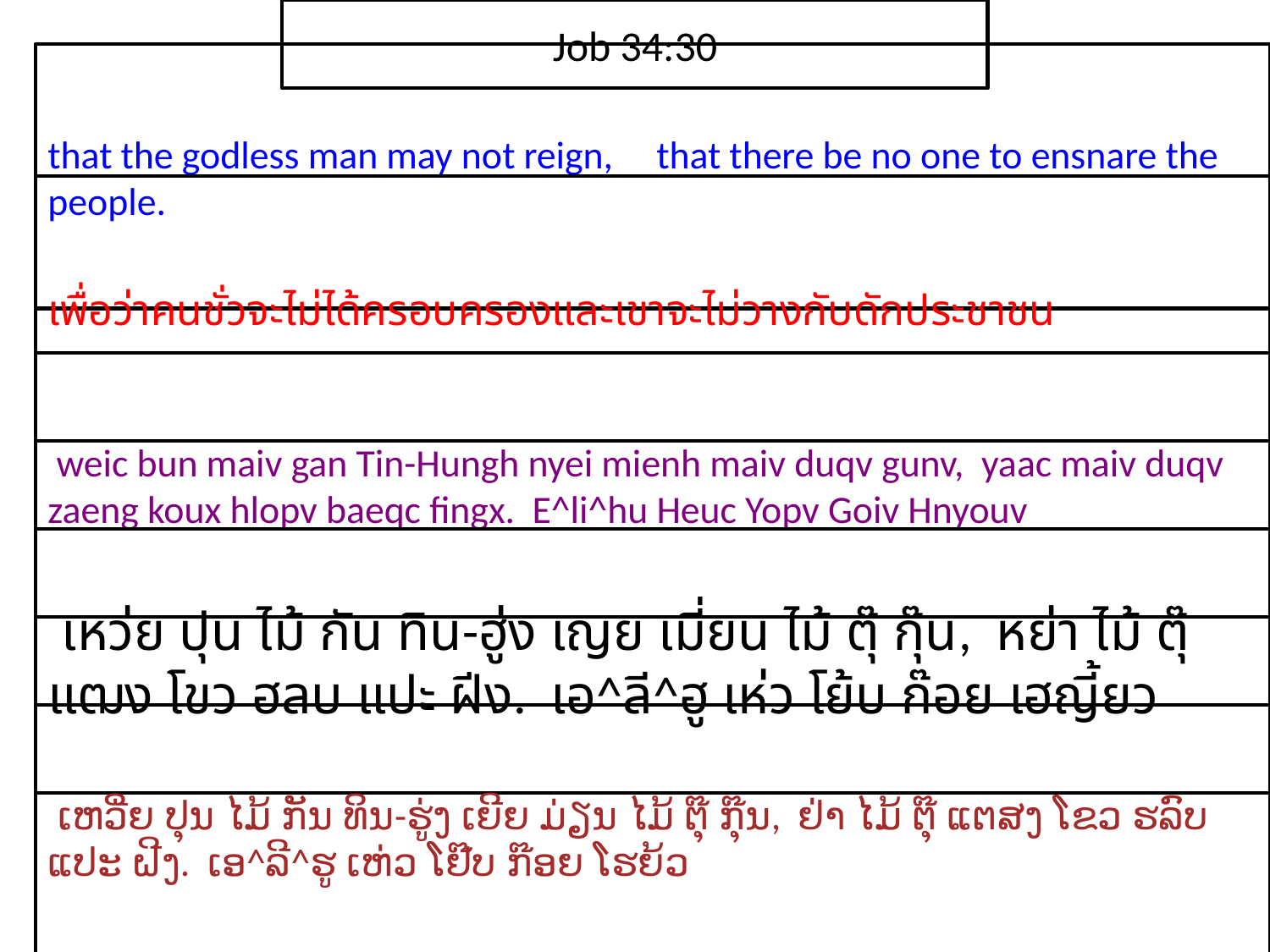

Job 34:30
that the godless man may not reign,     that there be no one to ensnare the people.
เพื่อ​ว่า​คน​ชั่ว​จะ​ไม่ได้​ครอบ​ครองและ​เขา​จะ​ไม่​วาง​กับ​ดัก​ประชาชน
 weic bun maiv gan Tin-Hungh nyei mienh maiv duqv gunv,  yaac maiv duqv zaeng koux hlopv baeqc fingx.  E^li^hu Heuc Yopv Goiv Hnyouv
 เหว่ย ปุน ไม้ กัน ทิน-ฮู่ง เญย เมี่ยน ไม้ ตุ๊ กุ๊น,  หย่า ไม้ ตุ๊ แฒง โขว ฮลบ แปะ ฝีง.  เอ^ลี^ฮู เห่ว โย้บ ก๊อย เฮญี้ยว
 ເຫວີ່ຍ ປຸນ ໄມ້ ກັນ ທິນ-ຮູ່ງ ເຍີຍ ມ່ຽນ ໄມ້ ຕຸ໊ ກຸ໊ນ,  ຢ່າ ໄມ້ ຕຸ໊ ແຕສງ ໂຂວ ຮລົບ ແປະ ຝີງ.  ເອ^ລີ^ຮູ ເຫ່ວ ໂຢ໊ບ ກ໊ອຍ ໂຮຍ້ວ